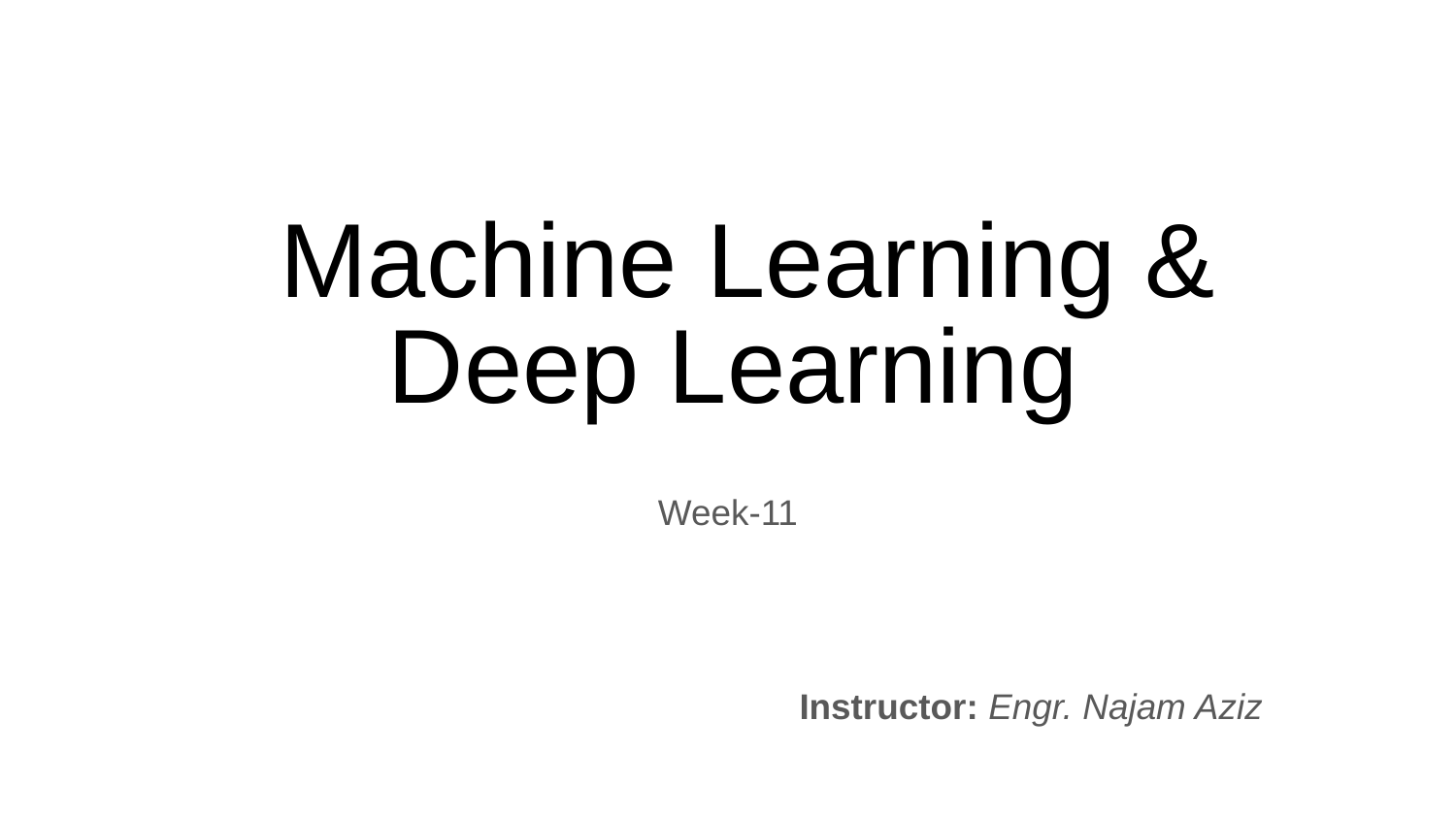

# Machine Learning & Deep Learning

Week-11

Instructor: Engr. Najam Aziz